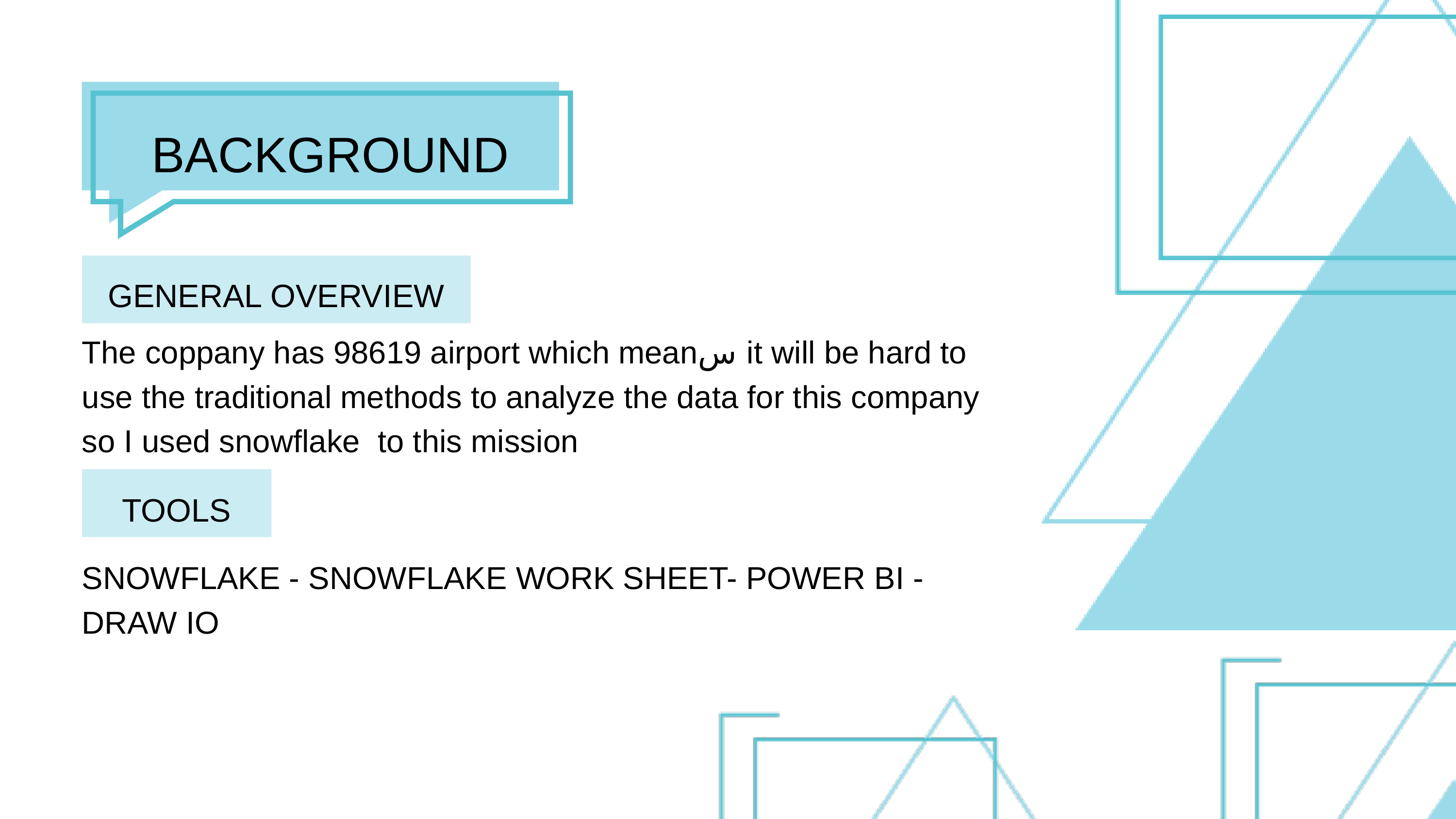

BACKGROUND

GENERAL OVERVIEW
The coppany has 98619 airport which meanس it will be hard to use the traditional methods to analyze the data for this company so I used snowflake  to this mission

TOOLS
SNOWFLAKE - SNOWFLAKE WORK SHEET- POWER BI - DRAW IO